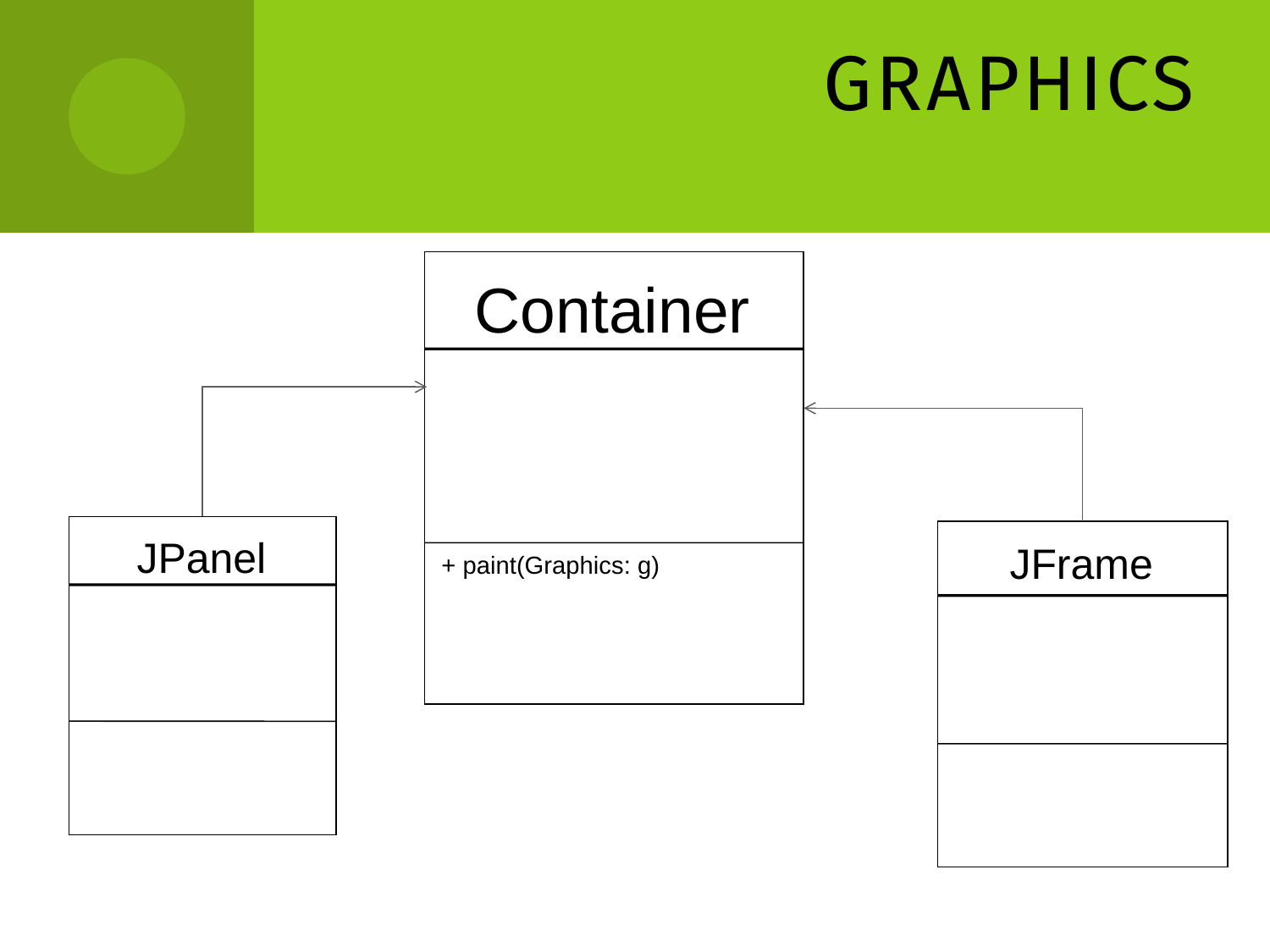

# Graphics

Container

+ paint(Graphics: g)

JPanel

JFrame